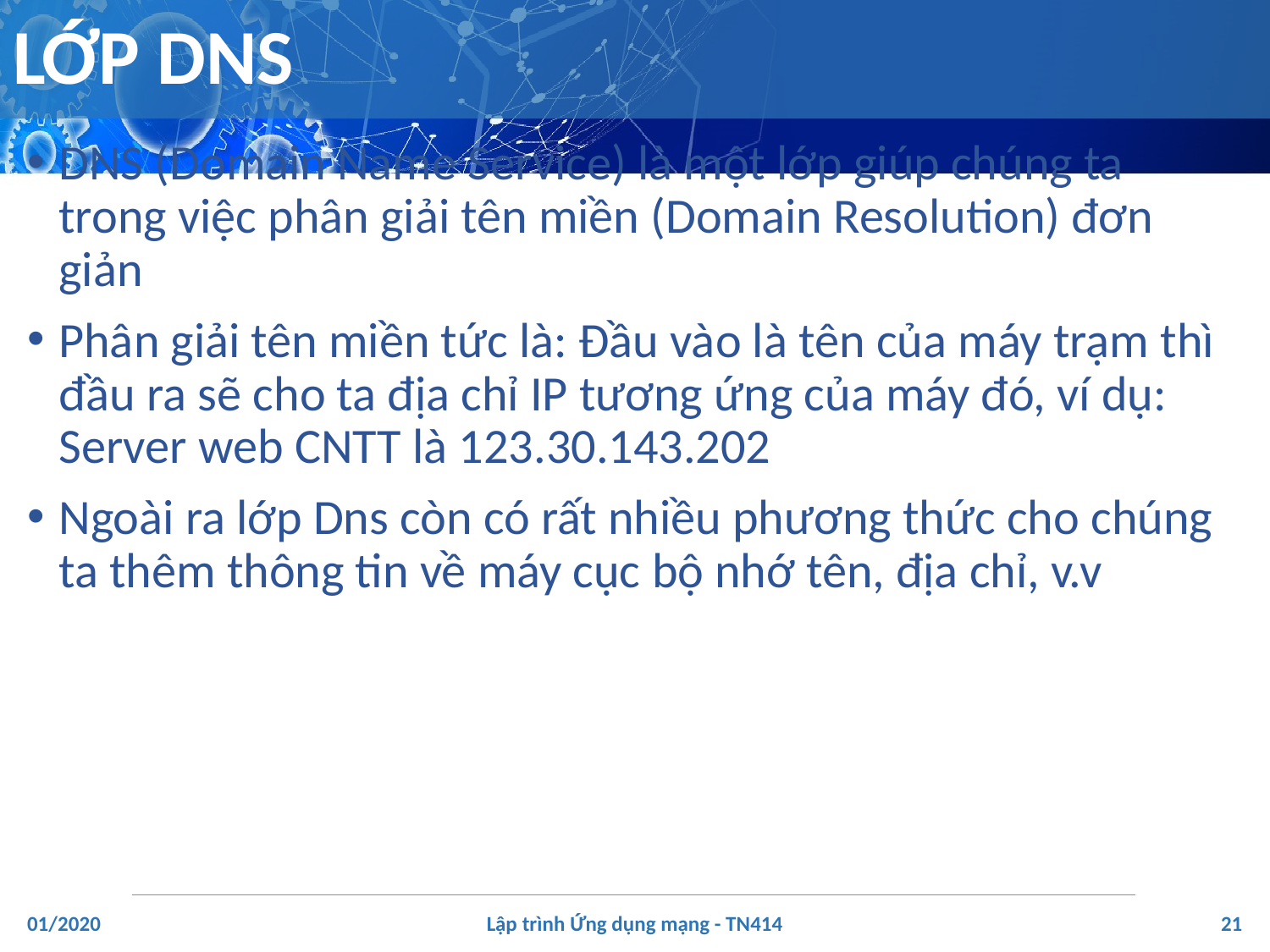

# LỚP DNS
DNS (Domain Name Service) là một lớp giúp chúng ta trong việc phân giải tên miền (Domain Resolution) đơn giản
Phân giải tên miền tức là: Đầu vào là tên của máy trạm thì đầu ra sẽ cho ta địa chỉ IP tương ứng của máy đó, ví dụ: Server web CNTT là 123.30.143.202
Ngoài ra lớp Dns còn có rất nhiều phương thức cho chúng ta thêm thông tin về máy cục bộ nhớ tên, địa chỉ, v.v
21
01/2020
Lập trình Ứng dụng mạng - TN414